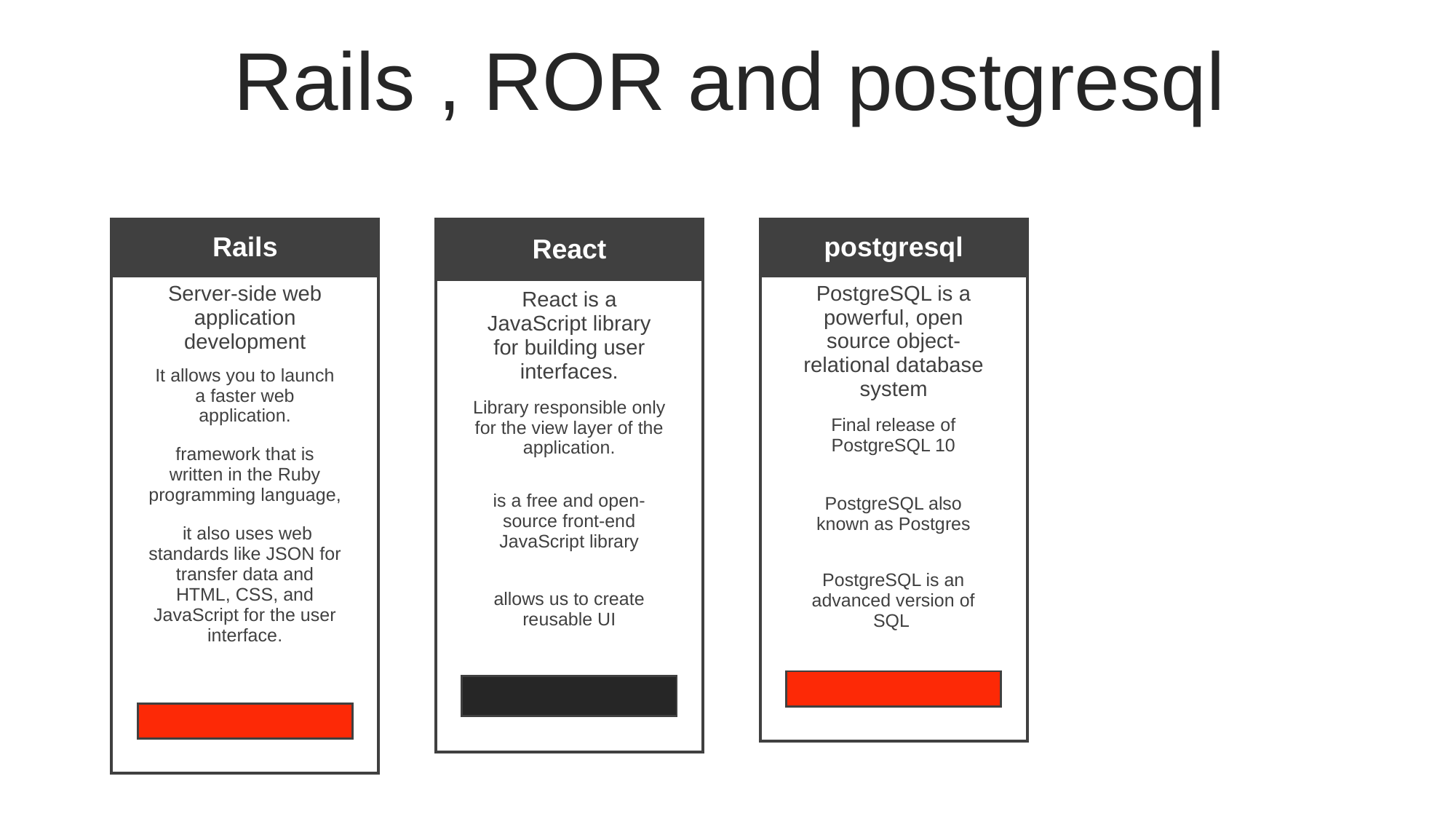

Rails , ROR and postgresql
|  | React |  |
| --- | --- | --- |
|  | React is a JavaScript library for building user interfaces. |  |
|  | Library responsible only for the view layer of the application. |  |
|  | is a free and open-source front-end JavaScript library |  |
|  | allows us to create reusable UI |  |
|  |  |  |
|  |  |  |
|  |  |  |
|  | postgresql |  |
| --- | --- | --- |
|  | PostgreSQL is a powerful, open source object-relational database system |  |
|  | Final release of PostgreSQL 10 |  |
|  | PostgreSQL also known as Postgres |  |
|  | PostgreSQL is an advanced version of SQL |  |
|  |  |  |
|  |  |  |
|  |  |  |
|  | Rails |  |
| --- | --- | --- |
|  | Server-side web application development |  |
|  | It allows you to launch a faster web application. |  |
|  | framework that is written in the Ruby programming language, |  |
|  | it also uses web standards like JSON for transfer data and HTML, CSS, and JavaScript for the user interface. |  |
|  |  |  |
|  |  |  |
|  |  |  |